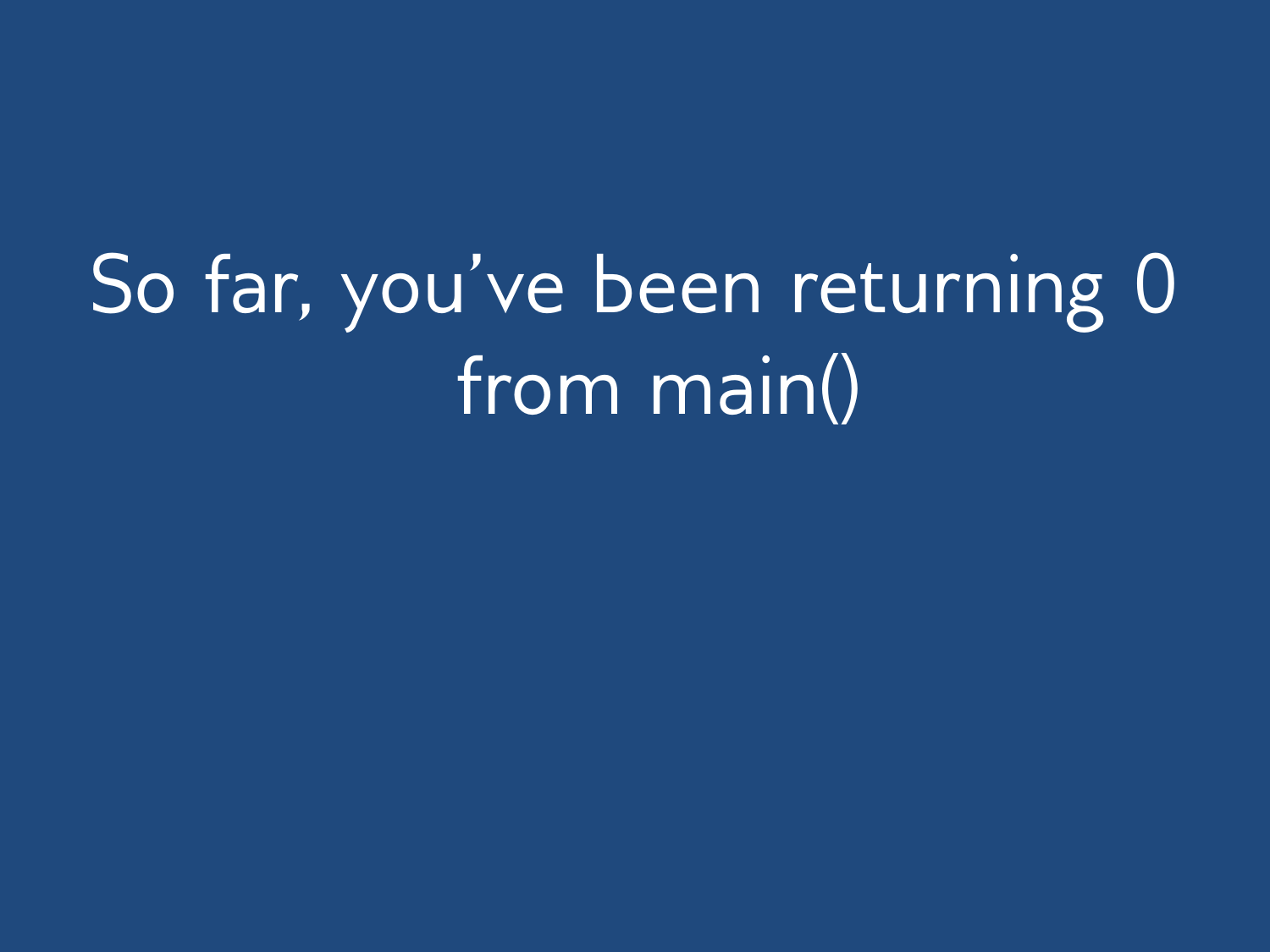

#
So far, you’ve been returning 0 from main()